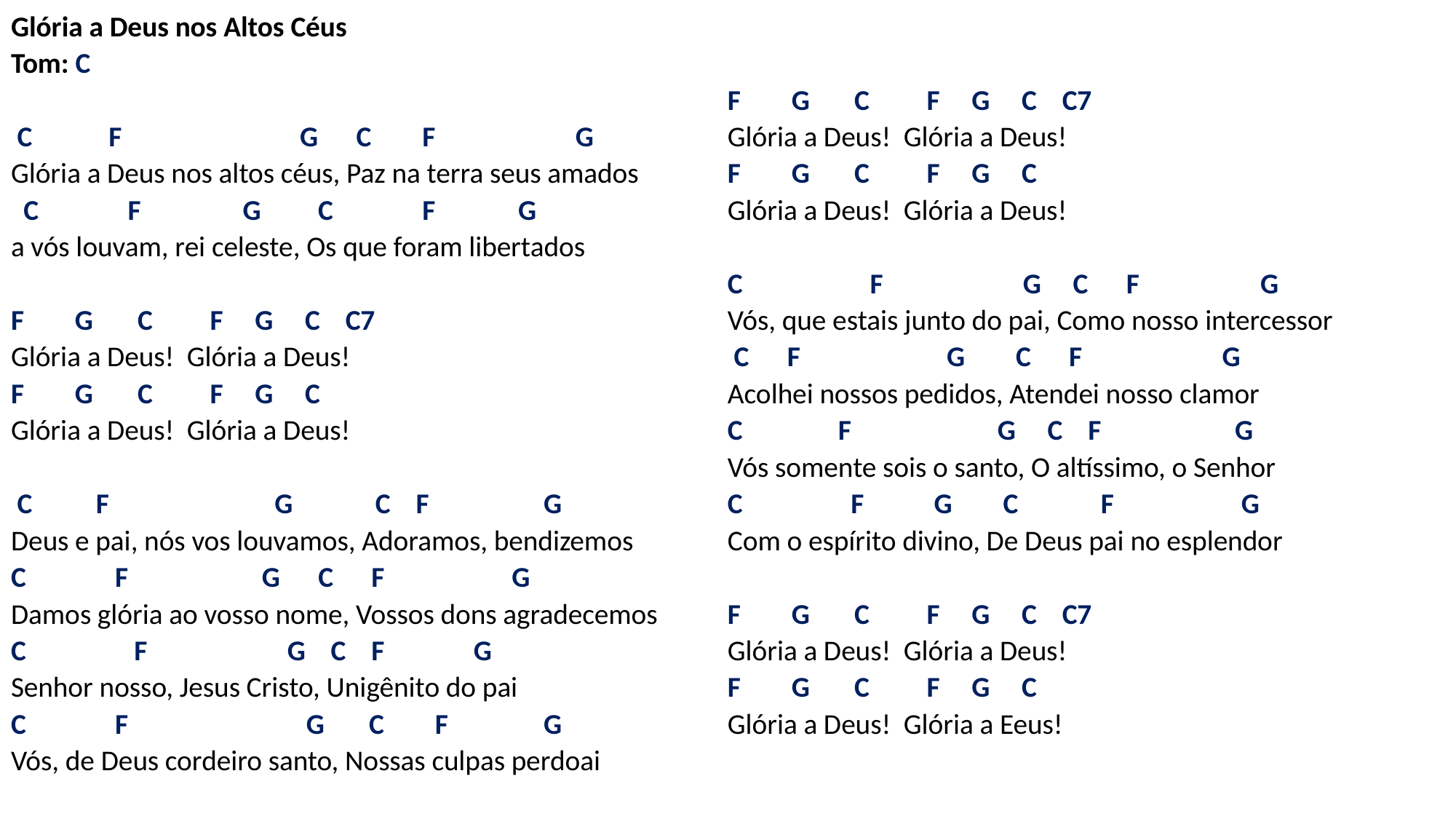

# Glória a Deus nos Altos Céus Tom: C   C            F                            G      C        F                      G Glória a Deus nos altos céus, Paz na terra seus amados C              F                G         C              F             G a vós louvam, rei celeste, Os que foram libertados F        G       C         F     G     C    C7 Glória a Deus!  Glória a Deus! F        G       C         F     G     C Glória a Deus!  Glória a Deus! C          F                          G             C    F                  G Deus e pai, nós vos louvamos, Adoramos, bendizemos C              F                     G      C      F                    G Damos glória ao vosso nome, Vossos dons agradecemos C                 F                      G    C    F              G Senhor nosso, Jesus Cristo, Unigênito do pai C              F                            G       C        F               G Vós, de Deus cordeiro santo, Nossas culpas perdoai F        G       C         F     G     C    C7 Glória a Deus!  Glória a Deus! F        G       C         F     G     C Glória a Deus!  Glória a Deus! C                    F                      G     C      F                   G Vós, que estais junto do pai, Como nosso intercessor C      F                       G        C      F                      G Acolhei nossos pedidos, Atendei nosso clamor C               F                       G     C    F                     G Vós somente sois o santo, O altíssimo, o Senhor C                 F           G        C             F                    G Com o espírito divino, De Deus pai no esplendor F        G       C         F     G     C    C7 Glória a Deus!  Glória a Deus! F        G       C         F     G     C Glória a Deus!  Glória a Eeus!